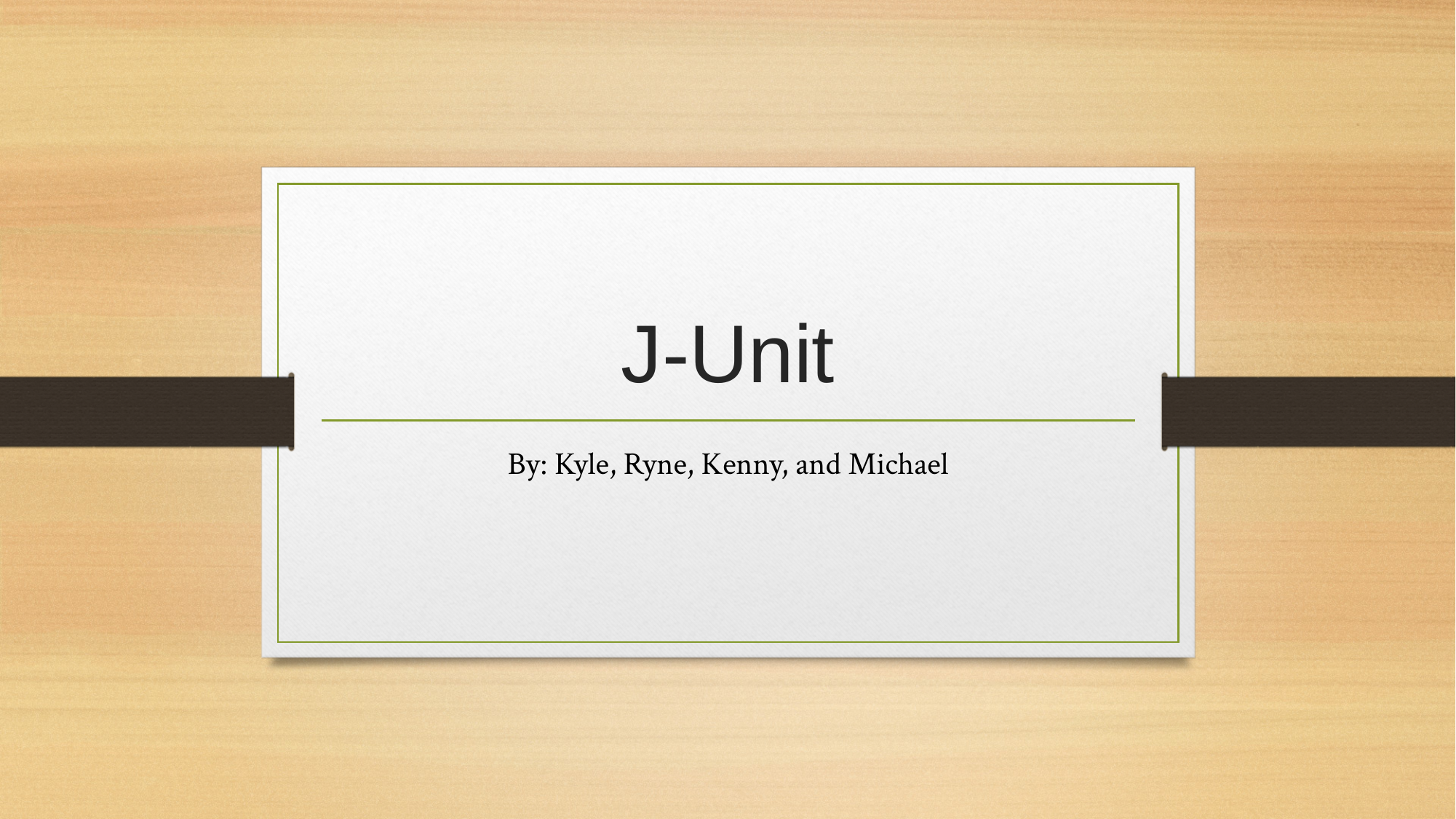

# J-Unit
By: Kyle, Ryne, Kenny, and Michael